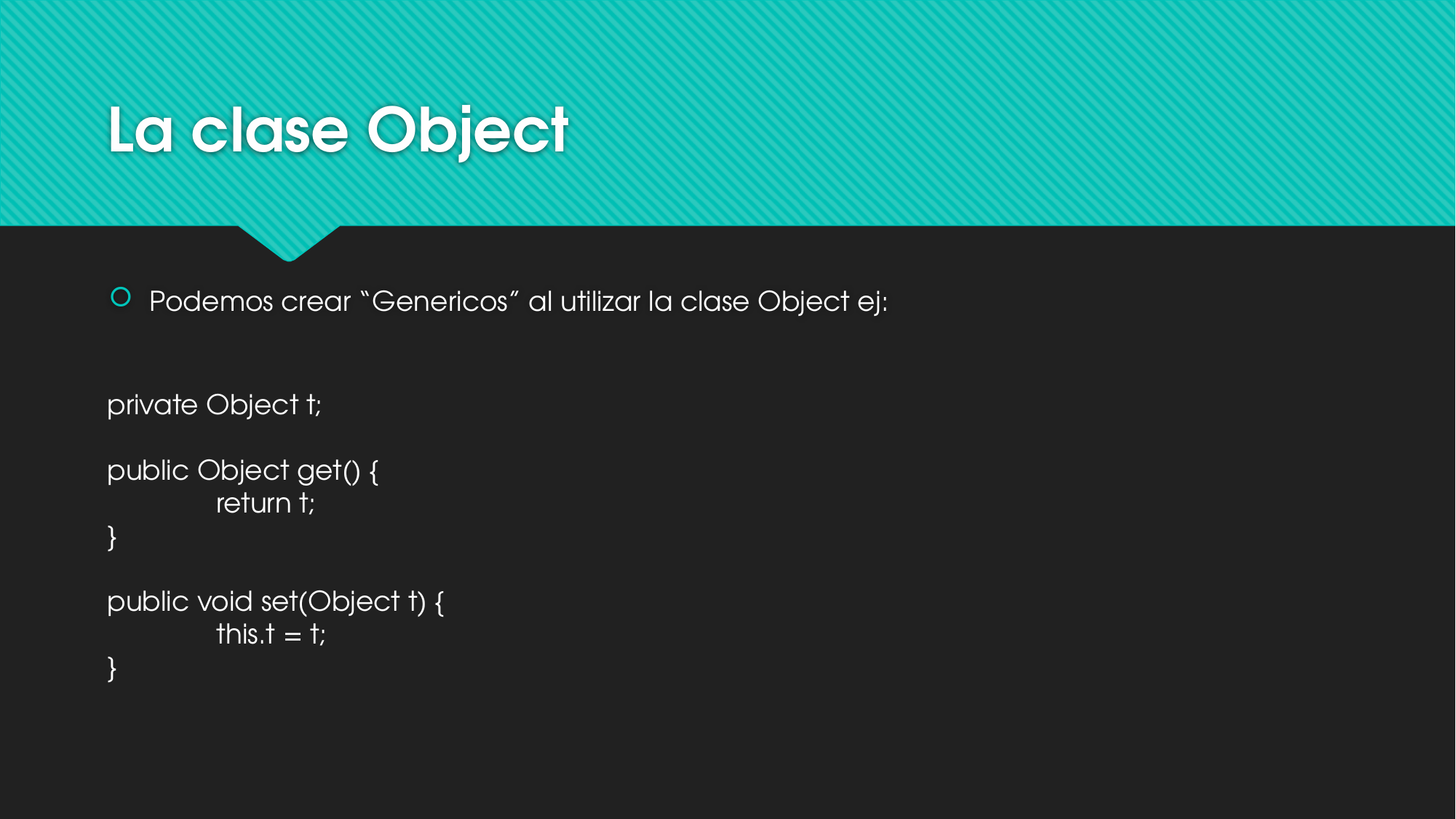

# La clase Object
Podemos crear “Genericos” al utilizar la clase Object ej:

private Object t;

public Object get() {
	return t;
}

public void set(Object t) {
	this.t = t;
}